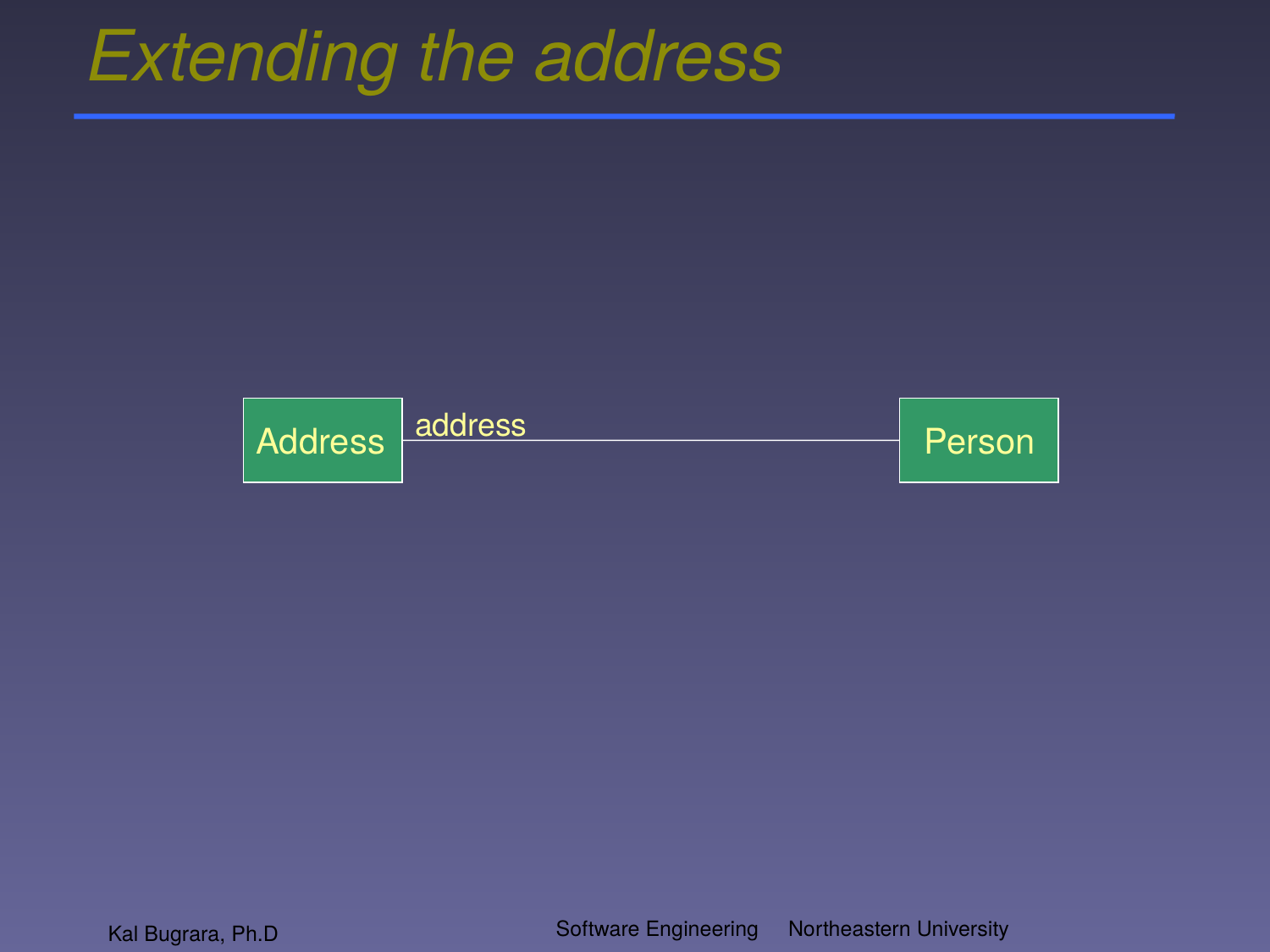

# Extending the address

address

Address
Person

Kal Bugrara, Ph.D
Software Engineering		     Northeastern University